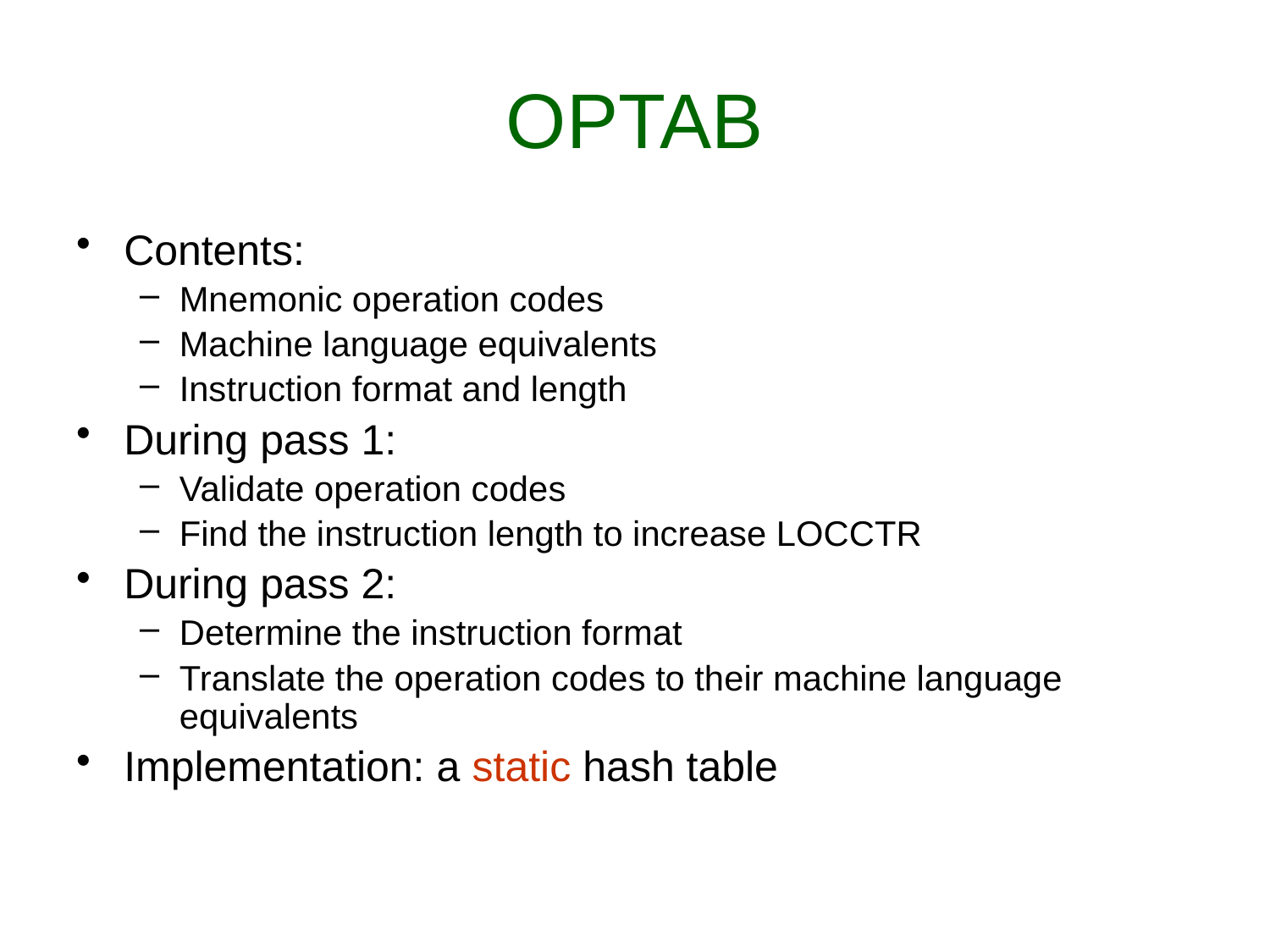

# OPTAB
Contents:
Mnemonic operation codes
Machine language equivalents
Instruction format and length
During pass 1:
Validate operation codes
Find the instruction length to increase LOCCTR
During pass 2:
Determine the instruction format
Translate the operation codes to their machine language equivalents
Implementation: a static hash table